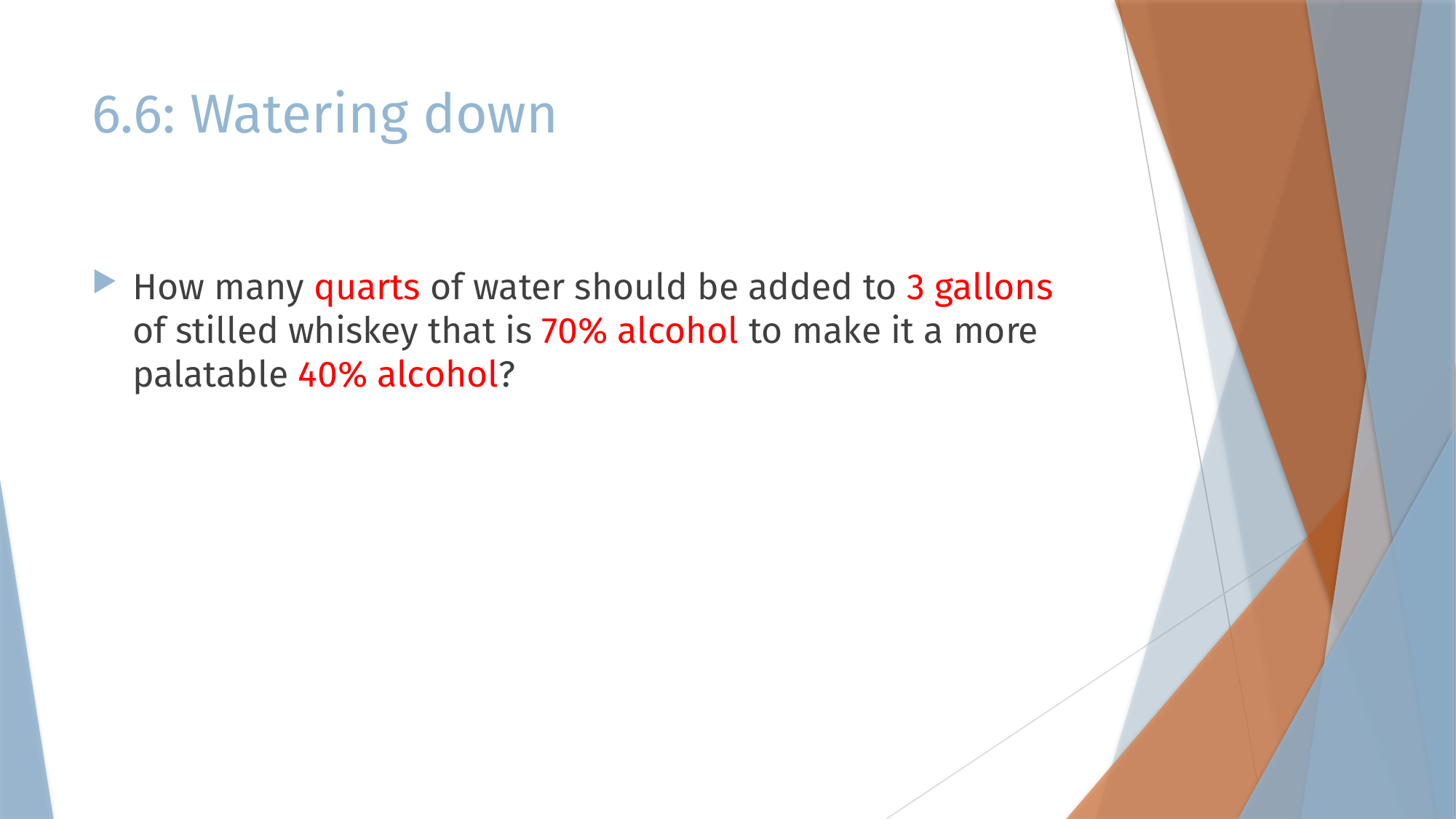

# 6.6: Watering down
How many quarts of water should be added to 3 gallons of stilled whiskey that is 70% alcohol to make it a more palatable 40% alcohol?